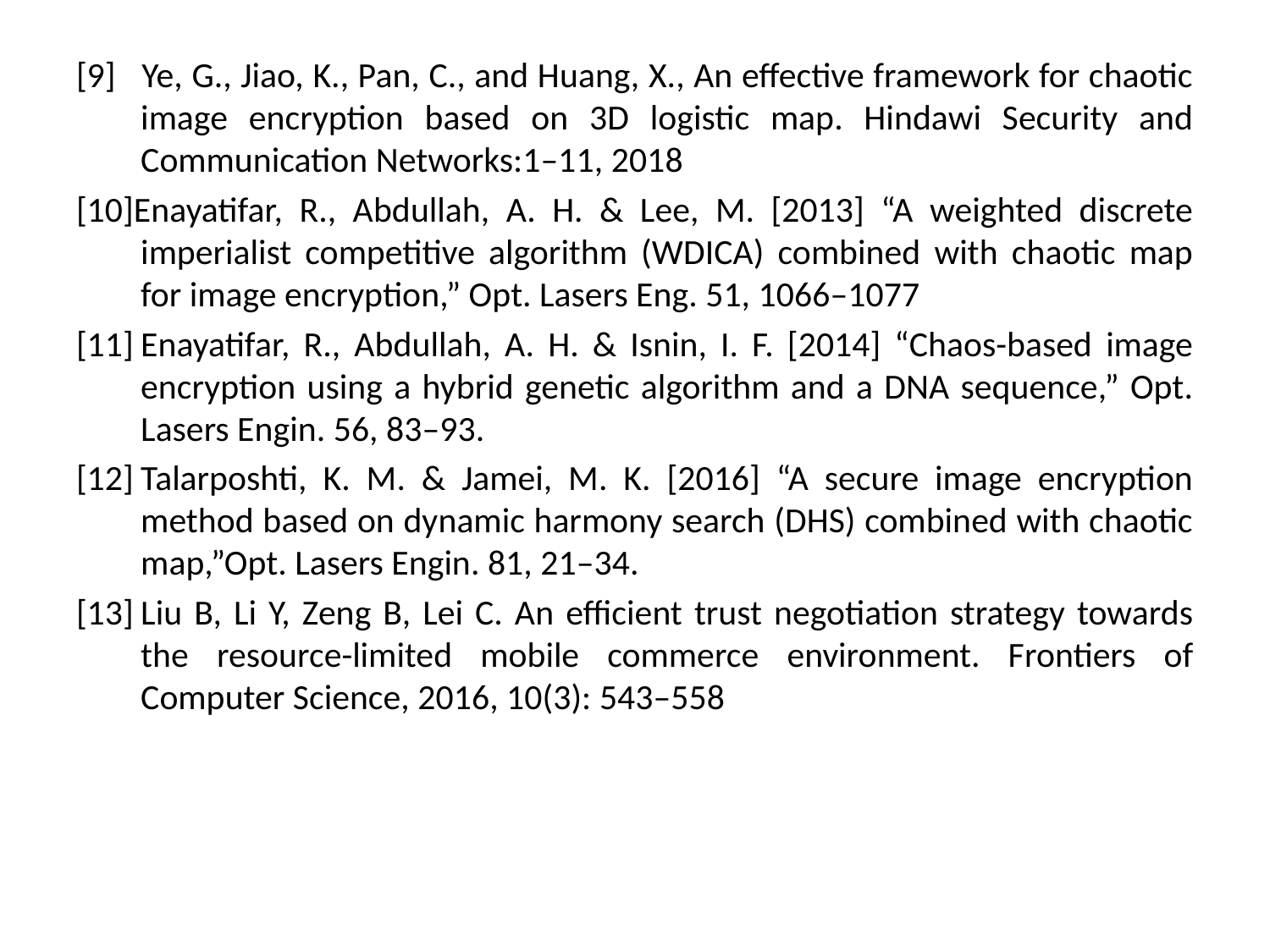

[9] 	Ye, G., Jiao, K., Pan, C., and Huang, X., An effective framework for chaotic image encryption based on 3D logistic map. Hindawi Security and Communication Networks:1–11, 2018
[10]Enayatifar, R., Abdullah, A. H. & Lee, M. [2013] “A weighted discrete imperialist competitive algorithm (WDICA) combined with chaotic map for image encryption,” Opt. Lasers Eng. 51, 1066–1077
[11]	Enayatifar, R., Abdullah, A. H. & Isnin, I. F. [2014] “Chaos-based image encryption using a hybrid genetic algorithm and a DNA sequence,” Opt. Lasers Engin. 56, 83–93.
[12]	Talarposhti, K. M. & Jamei, M. K. [2016] “A secure image encryption method based on dynamic harmony search (DHS) combined with chaotic map,”Opt. Lasers Engin. 81, 21–34.
[13]	Liu B, Li Y, Zeng B, Lei C. An efficient trust negotiation strategy towards the resource-limited mobile commerce environment. Frontiers of Computer Science, 2016, 10(3): 543–558